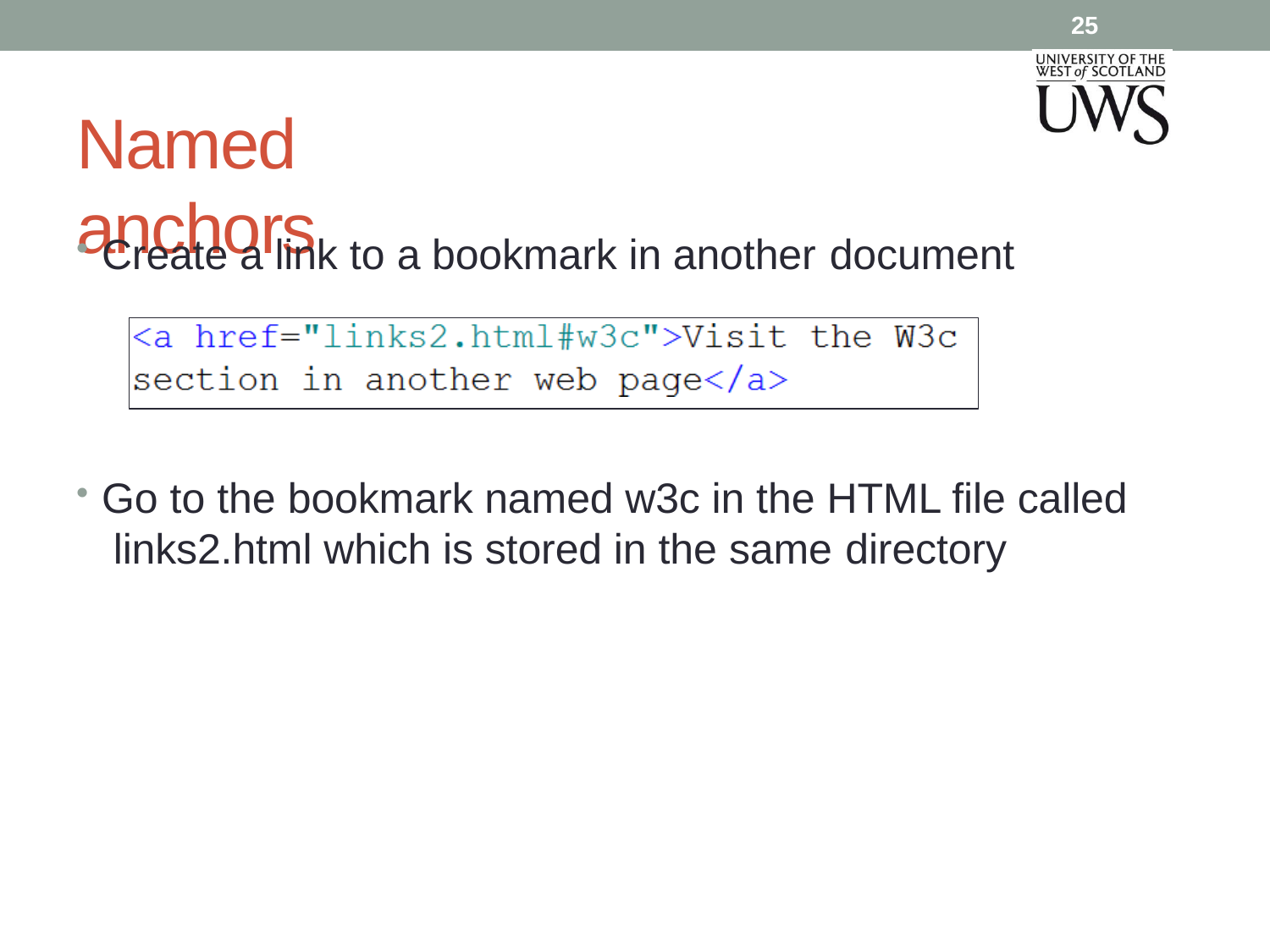

25
# Named anchors
Create a link to a bookmark in another document

Go to the bookmark named w3c in the HTML file called  links2.html which is stored in the same directory